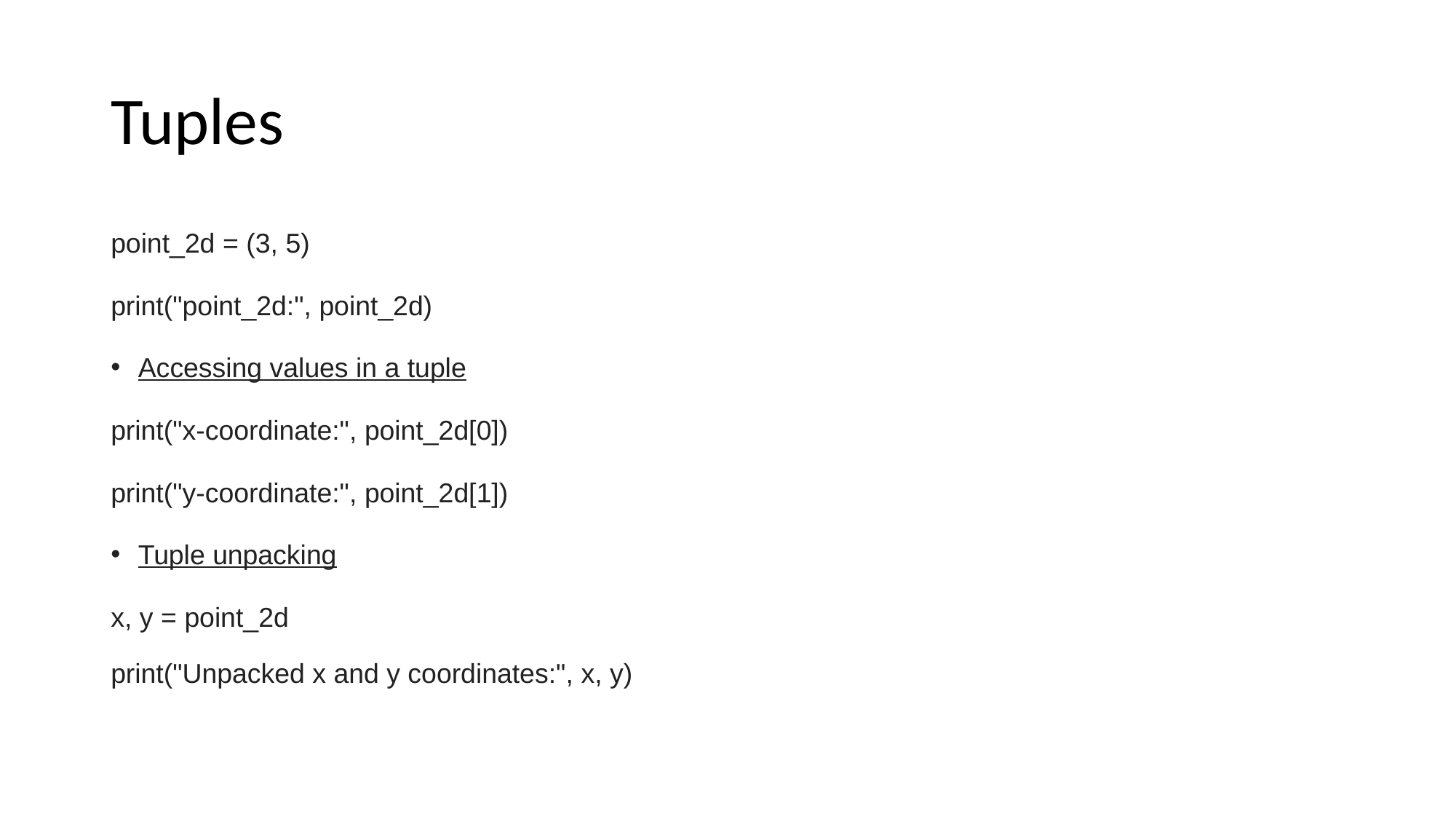

# Tuples
point_2d = (3, 5)
print("point_2d:", point_2d)
Accessing values in a tuple
print("x-coordinate:", point_2d[0])
print("y-coordinate:", point_2d[1])
Tuple unpacking
x, y = point_2d
print("Unpacked x and y coordinates:", x, y)